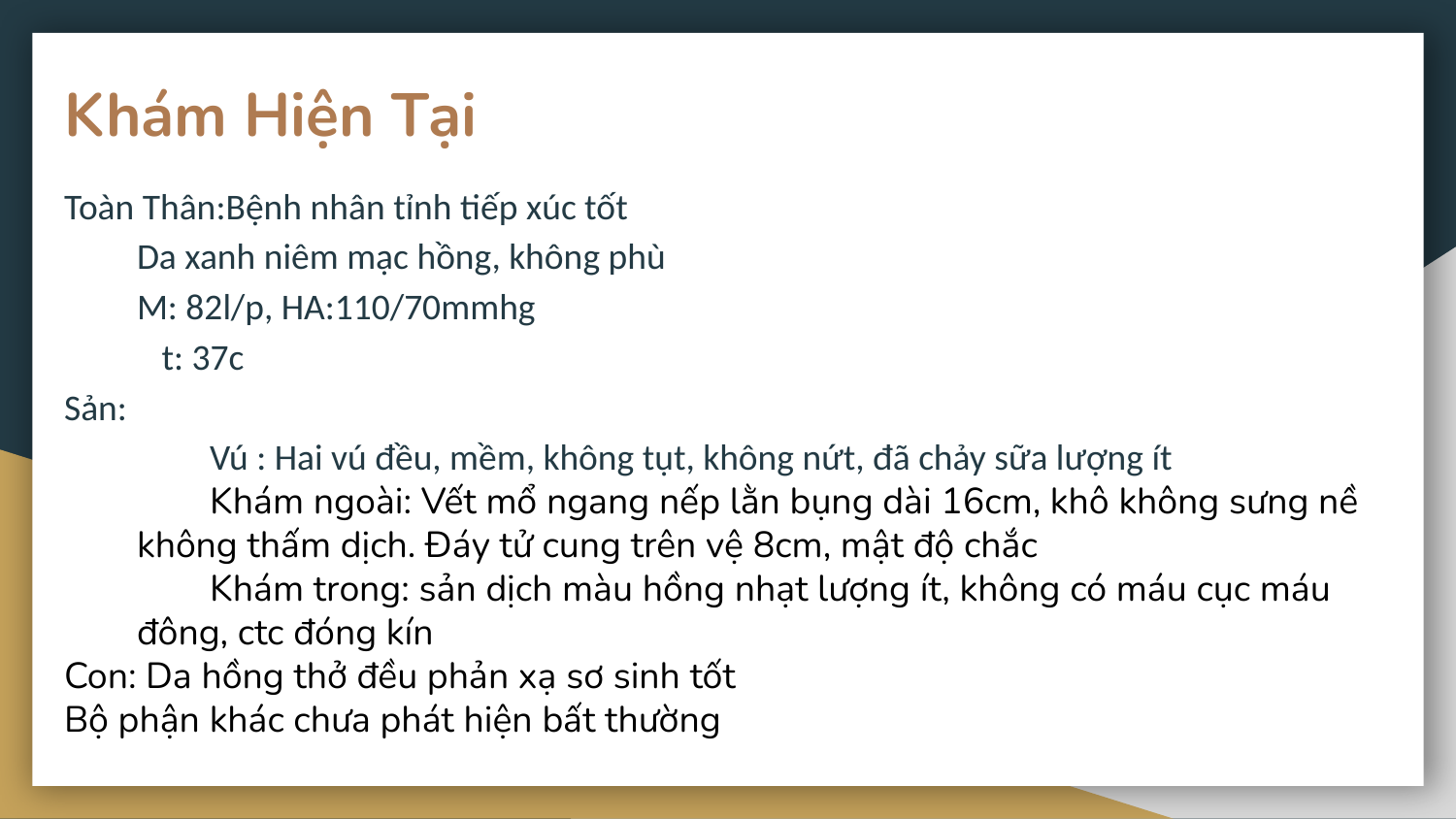

# Khám Hiện Tại
Toàn Thân:Bệnh nhân tỉnh tiếp xúc tốt
Da xanh niêm mạc hồng, không phù
M: 82l/p, HA:110/70mmhg
   t: 37c
Sản:
Vú : Hai vú đều, mềm, không tụt, không nứt, đã chảy sữa lượng ít
Khám ngoài: Vết mổ ngang nếp lằn bụng dài 16cm, khô không sưng nề không thấm dịch. Đáy tử cung trên vệ 8cm, mật độ chắc
Khám trong: sản dịch màu hồng nhạt lượng ít, không có máu cục máu đông, ctc đóng kín
Con: Da hồng thở đều phản xạ sơ sinh tốt
Bộ phận khác chưa phát hiện bất thường